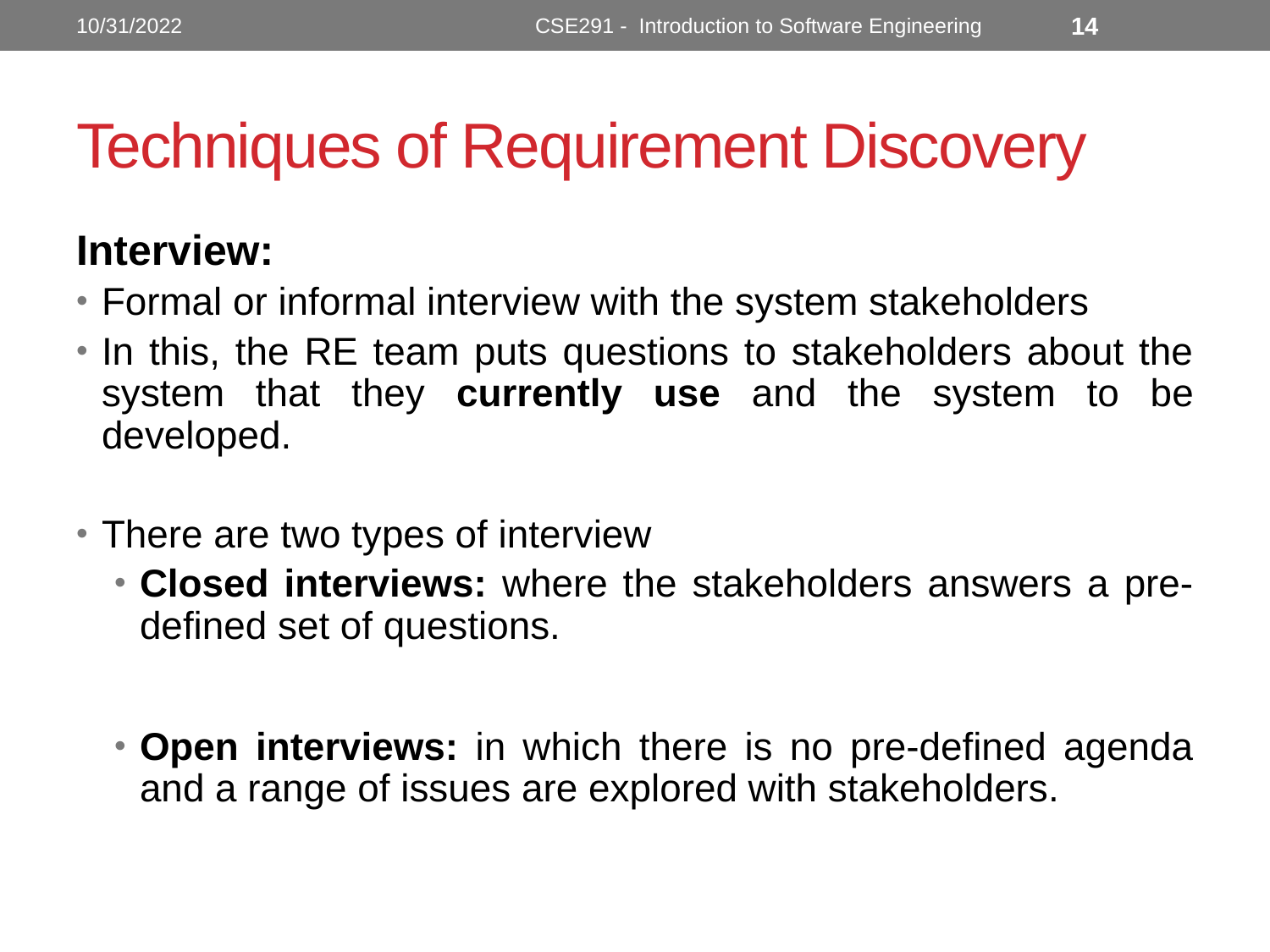

10/31/2022
CSE291 -  Introduction to Software Engineering
14
# Techniques of Requirement Discovery
Interview:
Formal or informal interview with the system stakeholders
In this, the RE team puts questions to stakeholders about the system that they currently use and the system to be developed.

There are two types of interview
Closed interviews: where the stakeholders answers a pre-defined set of questions.

Open interviews: in which there is no pre-defined agenda and a range of issues are explored with stakeholders.